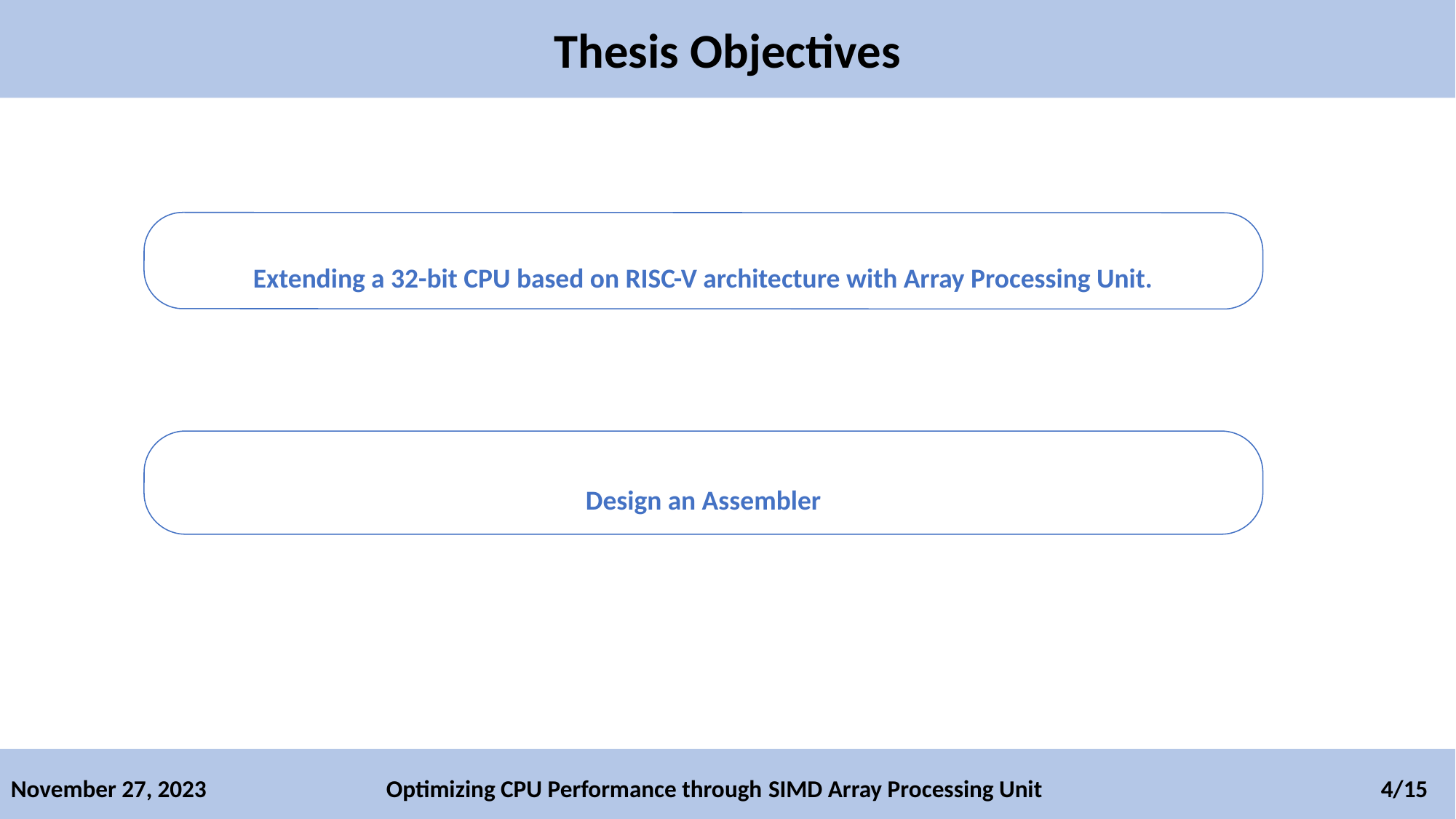

Thesis Objectives

Extending a 32-bit CPU based on RISC-V architecture with Array Processing Unit.

Design an Assembler

4
November 27, 2023                                 Optimizing CPU Performance through SIMD Array Processing Unit                                                              4/15